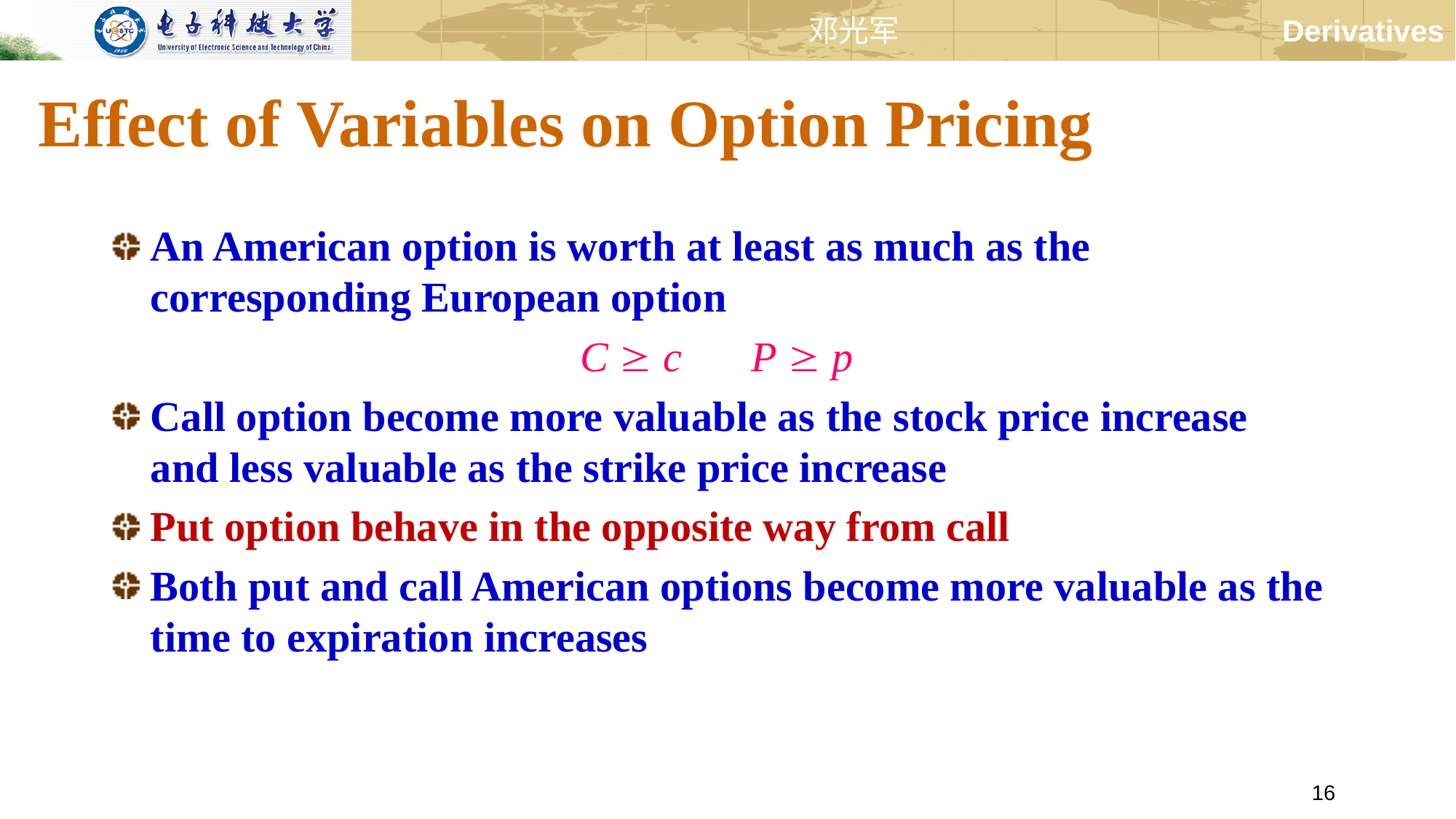

# Effect of Variables on Option Pricing
An American option is worth at least as much as the corresponding European option
C ≥ c	  P ≥ p
Call option become more valuable as the stock price increase and less valuable as the strike price increase
Put option behave in the opposite way from call
Both put and call American options become more valuable as the time to expiration increases